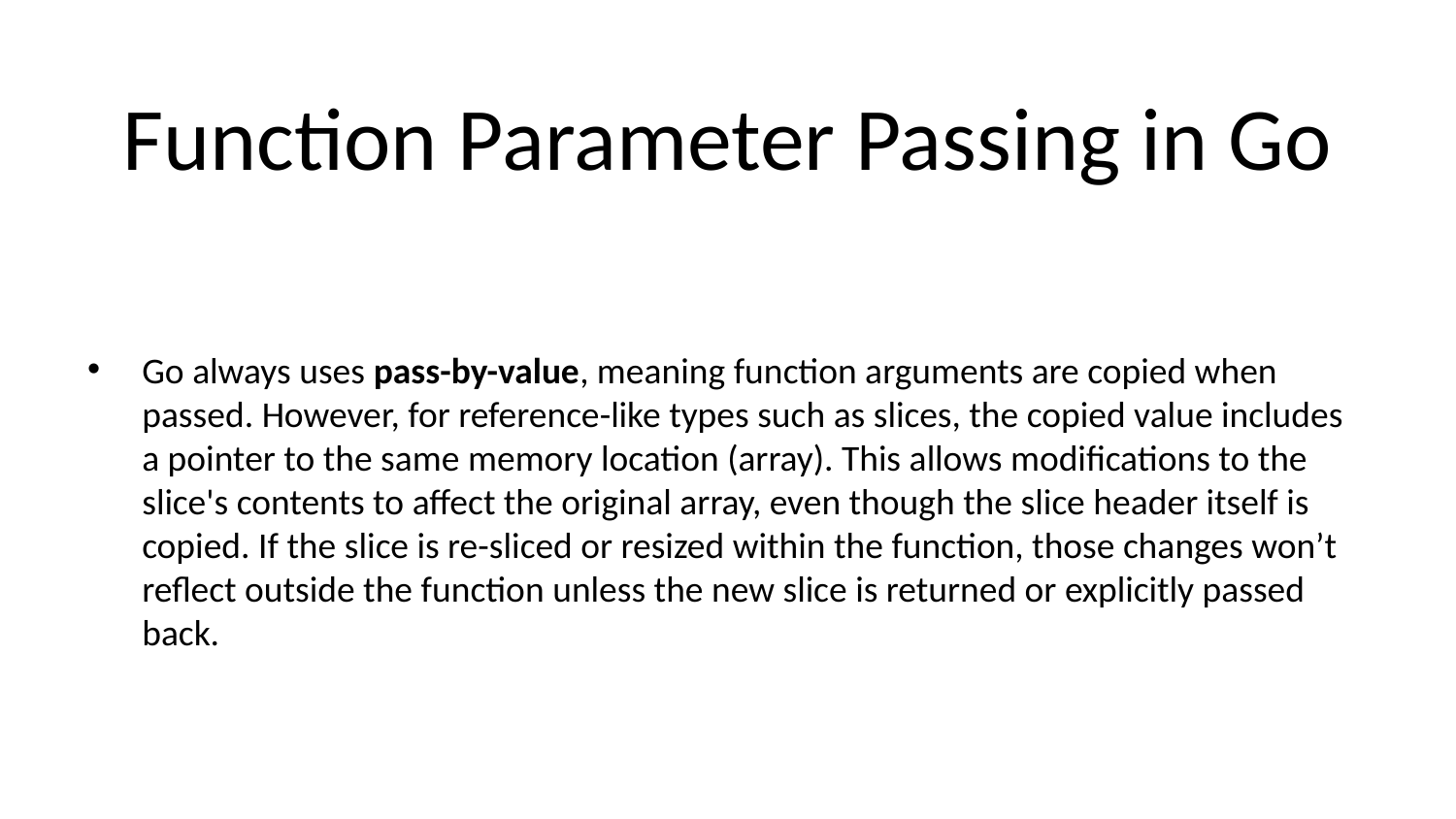

# Function Parameter Passing in Go

Go always uses pass-by-value, meaning function arguments are copied when passed. However, for reference-like types such as slices, the copied value includes a pointer to the same memory location (array). This allows modifications to the slice's contents to affect the original array, even though the slice header itself is copied. If the slice is re-sliced or resized within the function, those changes won’t reflect outside the function unless the new slice is returned or explicitly passed back.